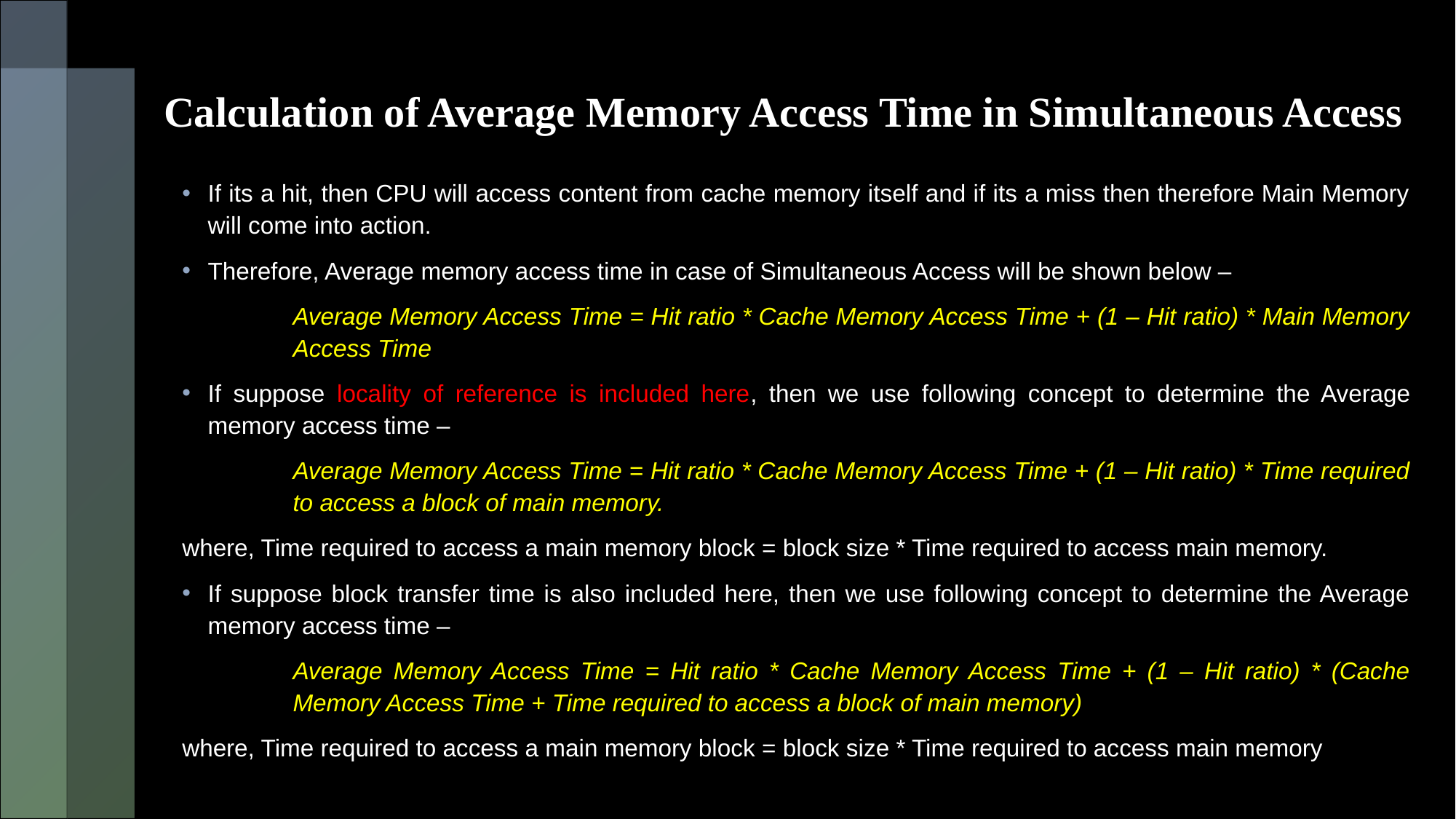

# Calculation of Average Memory Access Time in Simultaneous Access
If its a hit, then CPU will access content from cache memory itself and if its a miss then therefore Main Memory will come into action.
Therefore, Average memory access time in case of Simultaneous Access will be shown below –
	Average Memory Access Time = Hit ratio * Cache Memory Access Time + (1 – Hit ratio) * Main Memory Access Time
If suppose locality of reference is included here, then we use following concept to determine the Average memory access time –
	Average Memory Access Time = Hit ratio * Cache Memory Access Time + (1 – Hit ratio) * Time required to access a block of main memory.
where, Time required to access a main memory block = block size * Time required to access main memory.
If suppose block transfer time is also included here, then we use following concept to determine the Average memory access time –
Average Memory Access Time = Hit ratio * Cache Memory Access Time + (1 – Hit ratio) * (Cache Memory Access Time + Time required to access a block of main memory)
where, Time required to access a main memory block = block size * Time required to access main memory